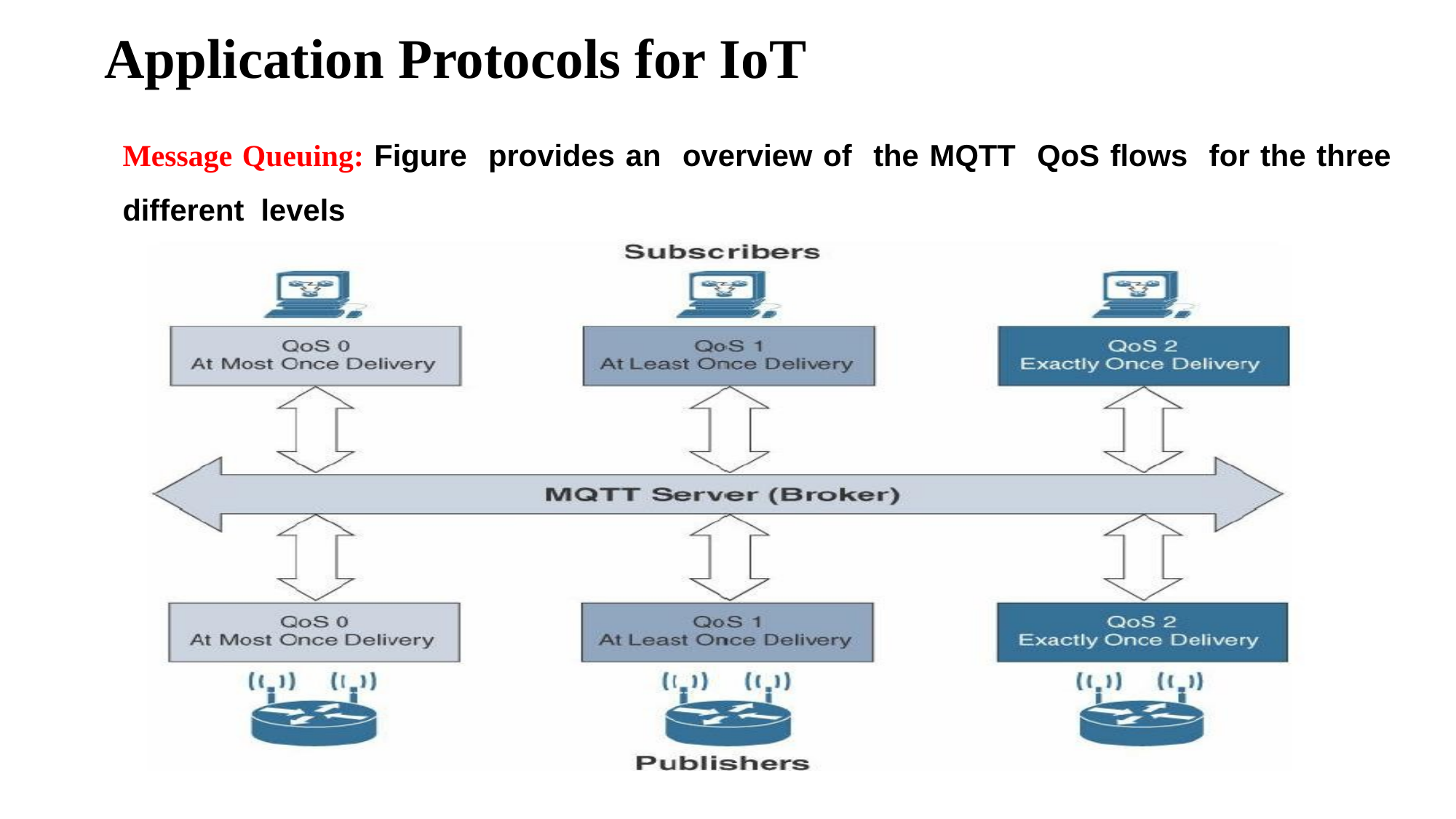

# Application Protocols for IoT
Message Queuing: Figure  provides an  overview of  the MQTT  QoS flows  for the three  different  levels